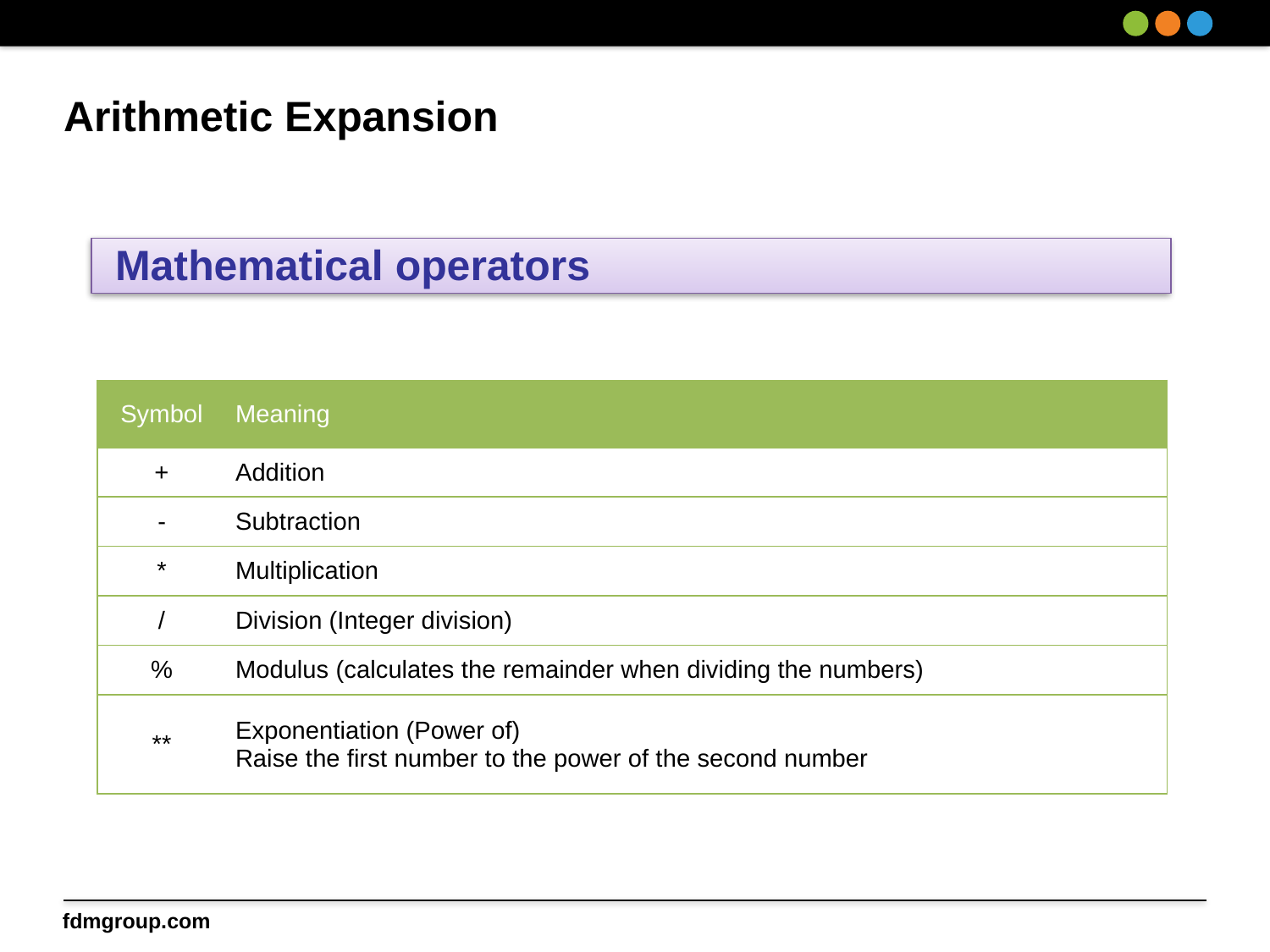

# Arithmetic Expansion
  Mathematical operators
| Symbol | Meaning |
| --- | --- |
| + | Addition |
| - | Subtraction |
| \* | Multiplication |
| / | Division (Integer division) |
| % | Modulus (calculates the remainder when dividing the numbers) |
| \*\* | Exponentiation (Power of) Raise the first number to the power of the second number |